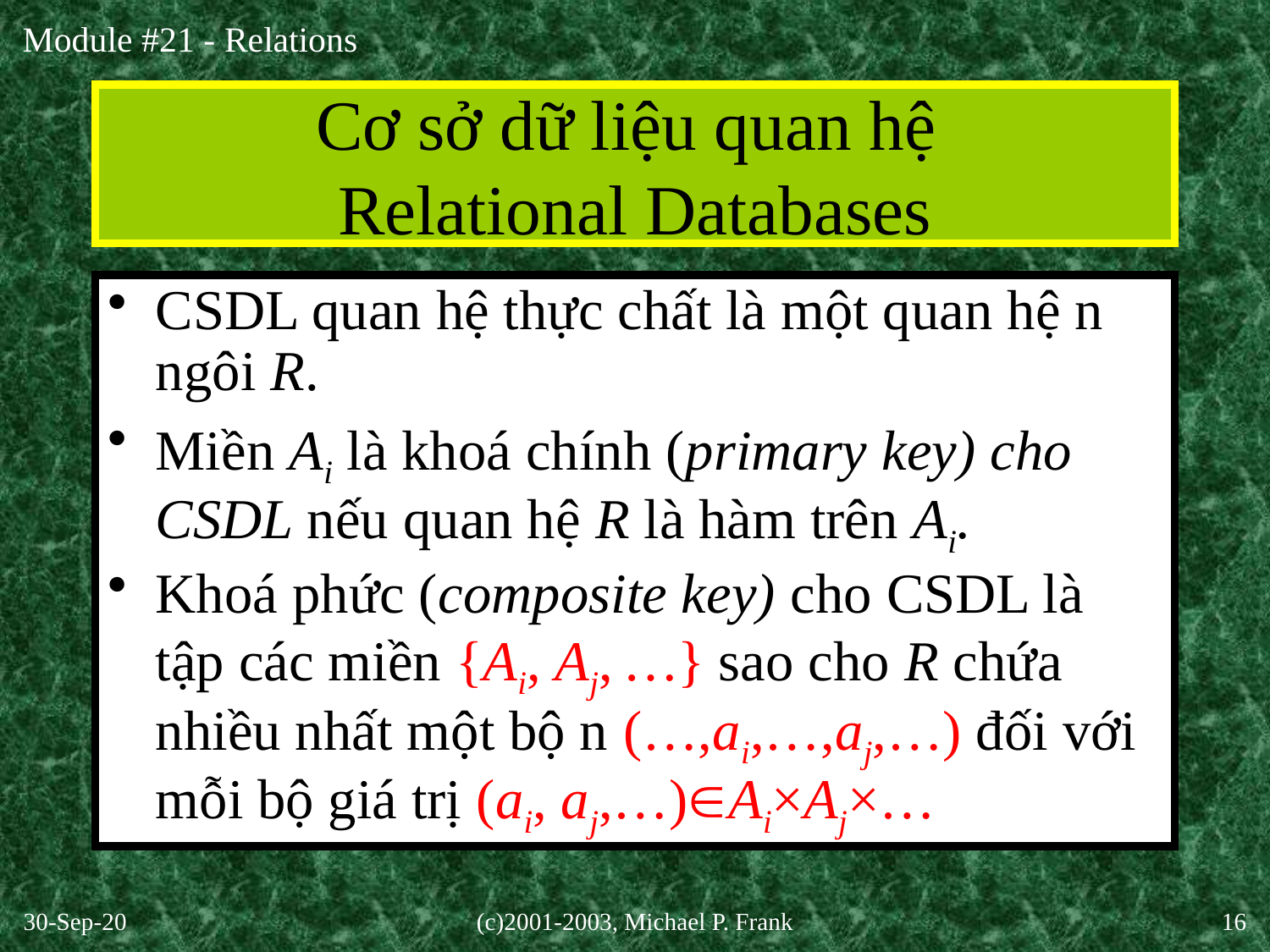

# Cơ sở dữ liệu quan hệ Relational Databases
CSDL quan hệ thực chất là một quan hệ n ngôi R.
Miền Ai là khoá chính (primary key) cho CSDL nếu quan hệ R là hàm trên Ai.
Khoá phức (composite key) cho CSDL là tập các miền {Ai, Aj, …} sao cho R chứa nhiều nhất một bộ n (…,ai,…,aj,…) đối với mỗi bộ giá trị (ai, aj,…)∈Ai×Aj×…
30-Sep-20
(c)2001-2003, Michael P. Frank
16